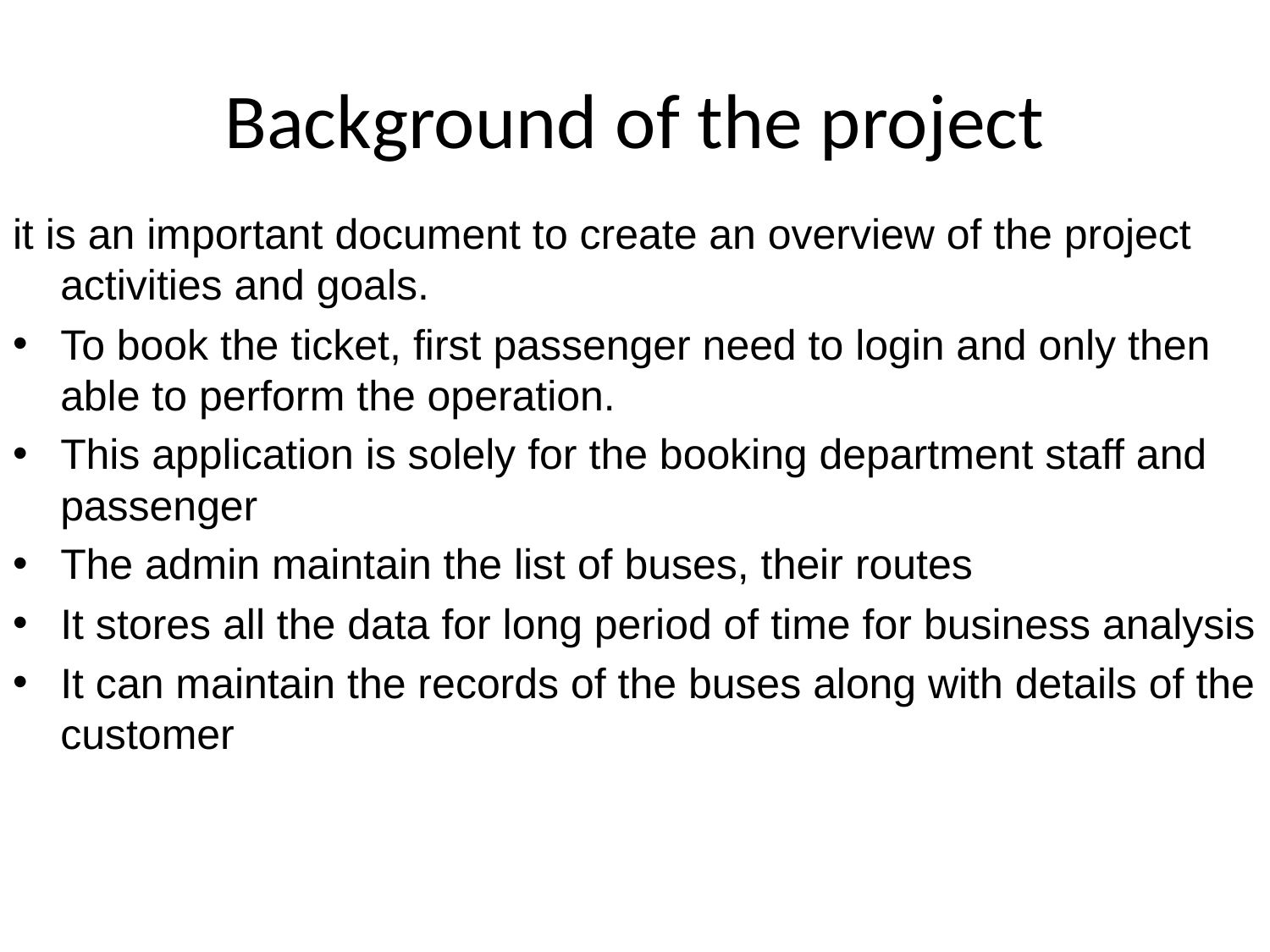

# Background of the project
it is an important document to create an overview of the project activities and goals.
To book the ticket, first passenger need to login and only then able to perform the operation.
This application is solely for the booking department staff and passenger
The admin maintain the list of buses, their routes
It stores all the data for long period of time for business analysis
It can maintain the records of the buses along with details of the customer